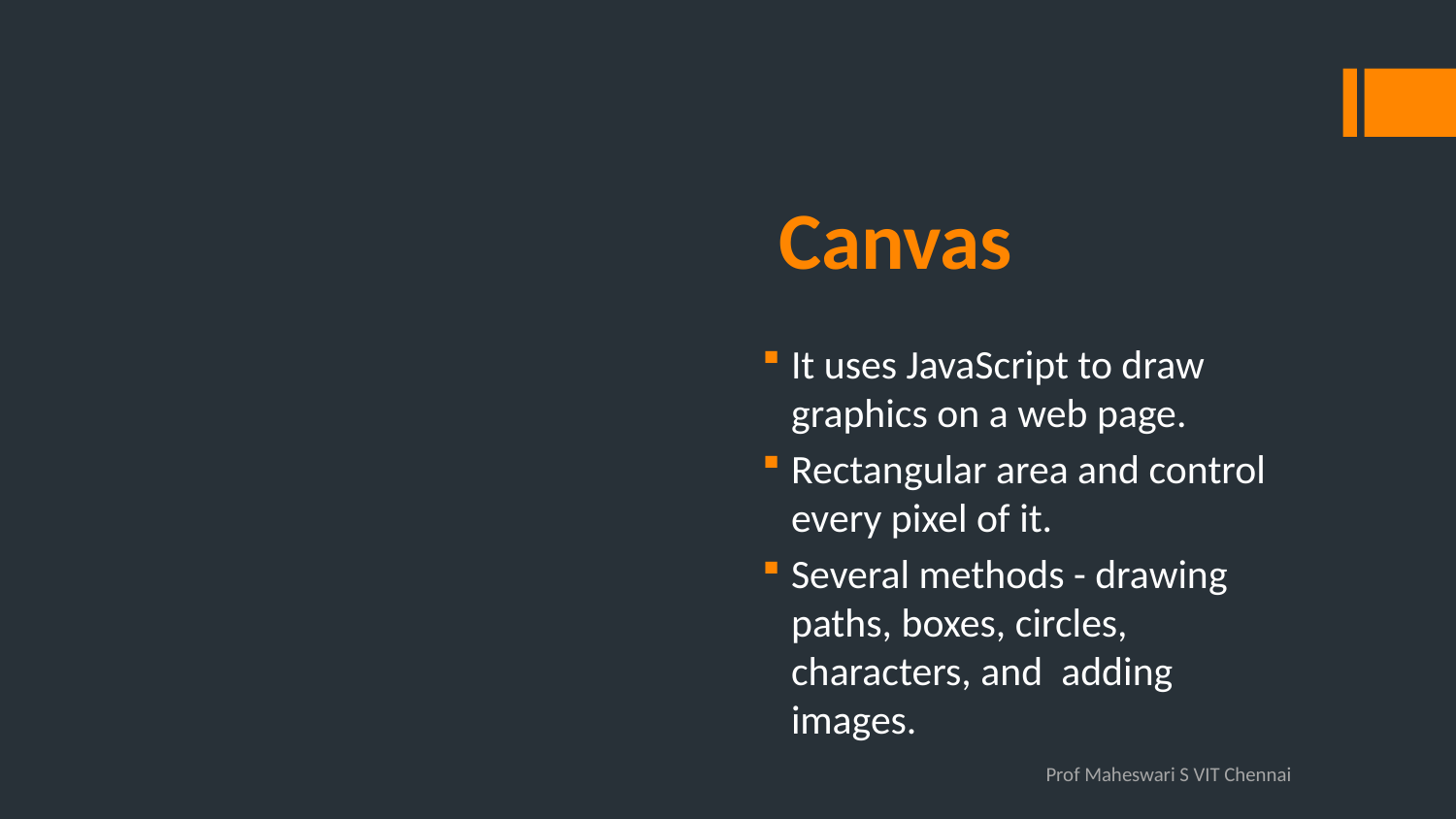

# Canvas
It uses JavaScript to draw graphics on a web page.
Rectangular area and control every pixel of it.
Several methods - drawing paths, boxes, circles, characters, and  adding images.
Prof Maheswari S VIT Chennai